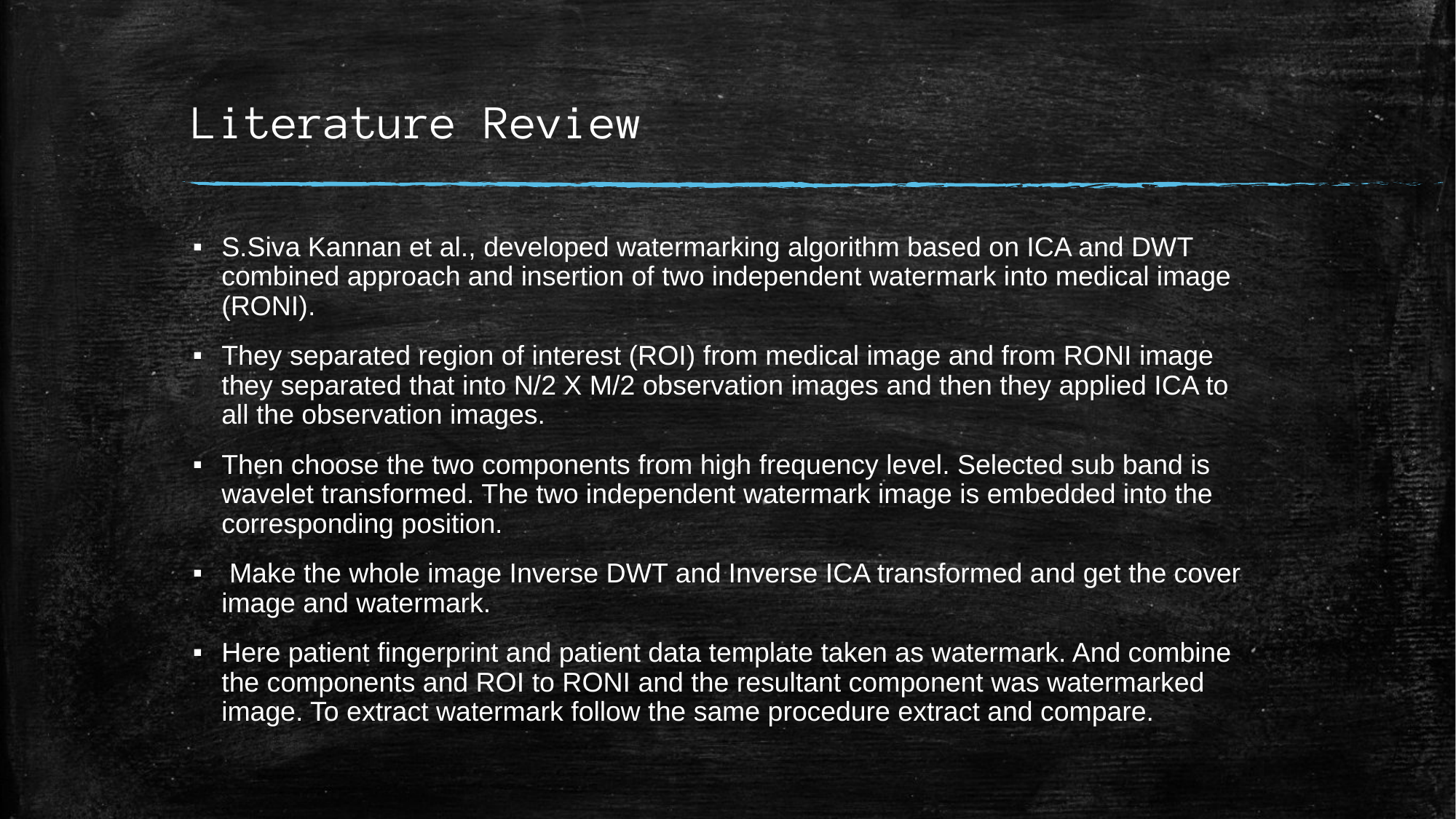

# Literature Review
S.Siva Kannan et al., developed watermarking algorithm based on ICA and DWT combined approach and insertion of two independent watermark into medical image (RONI).
They separated region of interest (ROI) from medical image and from RONI image they separated that into N/2 X M/2 observation images and then they applied ICA to all the observation images.
Then choose the two components from high frequency level. Selected sub band is wavelet transformed. The two independent watermark image is embedded into the corresponding position.
 Make the whole image Inverse DWT and Inverse ICA transformed and get the cover image and watermark.
Here patient fingerprint and patient data template taken as watermark. And combine the components and ROI to RONI and the resultant component was watermarked image. To extract watermark follow the same procedure extract and compare.